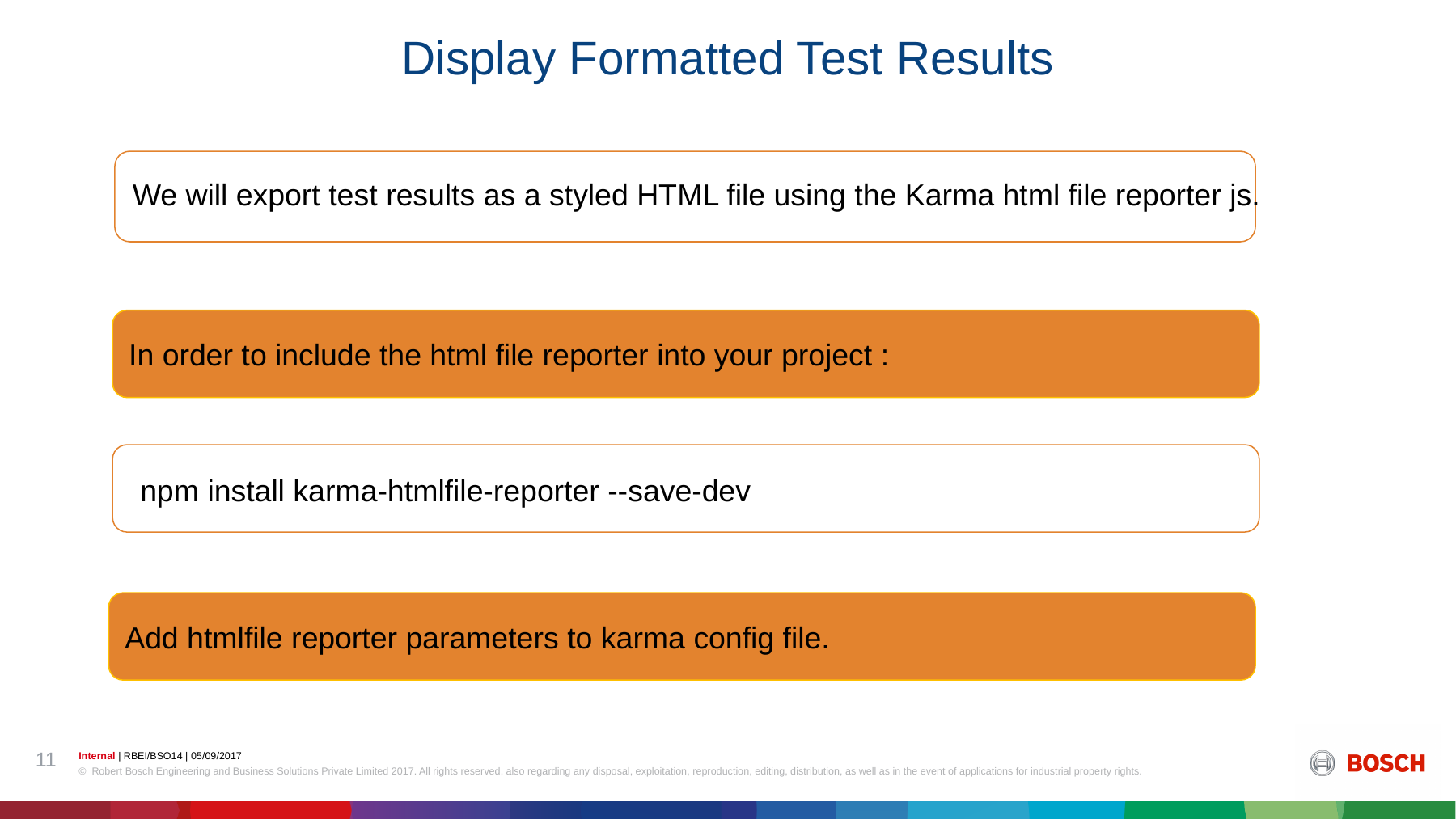

# Display Formatted Test Results

We will export test results as a styled HTML file using the Karma html file reporter js.

In order to include the html file reporter into your project :

npm install karma-htmlfile-reporter --save-dev
Add htmlfile reporter parameters to karma config file.
11
Internal | RBEI/BSO14 | 05/09/2017
©  Robert Bosch Engineering and Business Solutions Private Limited 2017. All rights reserved, also regarding any disposal, exploitation, reproduction, editing, distribution, as well as in the event of applications for industrial property rights.